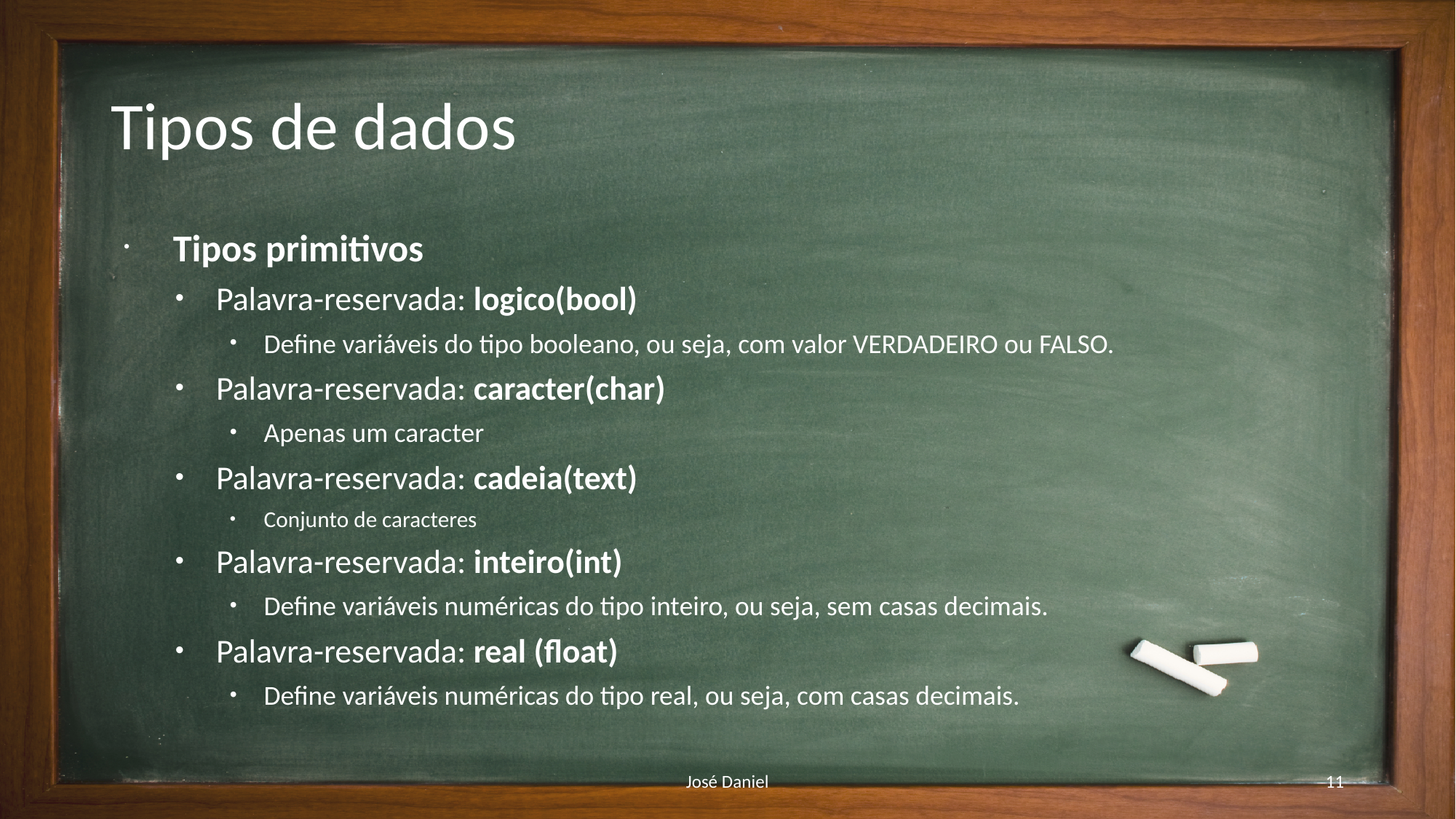

# Tipos de dados
 Tipos primitivos
Palavra-reservada: logico(bool)
Define variáveis do tipo booleano, ou seja, com valor VERDADEIRO ou FALSO.
Palavra-reservada: caracter(char)
Apenas um caracter
Palavra-reservada: cadeia(text)
Conjunto de caracteres
Palavra-reservada: inteiro(int)
Define variáveis numéricas do tipo inteiro, ou seja, sem casas decimais.
Palavra-reservada: real (float)
Define variáveis numéricas do tipo real, ou seja, com casas decimais.
José Daniel
11